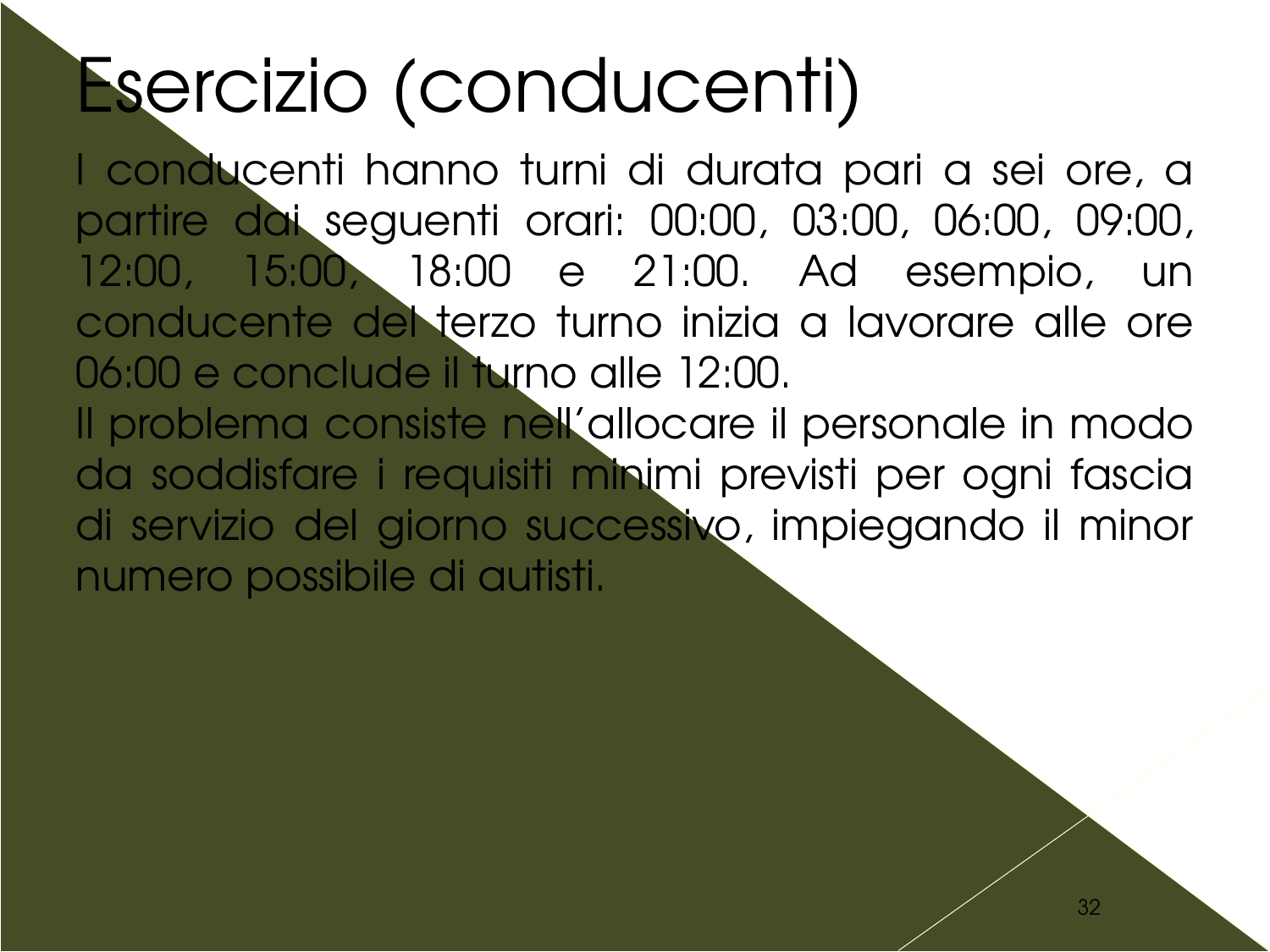

Esercizio (conducenti)
I conducenti hanno turni di durata pari a sei ore, a partire dai seguenti orari: 00:00, 03:00, 06:00, 09:00, 12:00, 15:00, 18:00 e 21:00. Ad esempio, un conducente del terzo turno inizia a lavorare alle ore 06:00 e conclude il turno alle 12:00.
Il problema consiste nell’allocare il personale in modo da soddisfare i requisiti minimi previsti per ogni fascia di servizio del giorno successivo, impiegando il minor numero possibile di autisti.

32